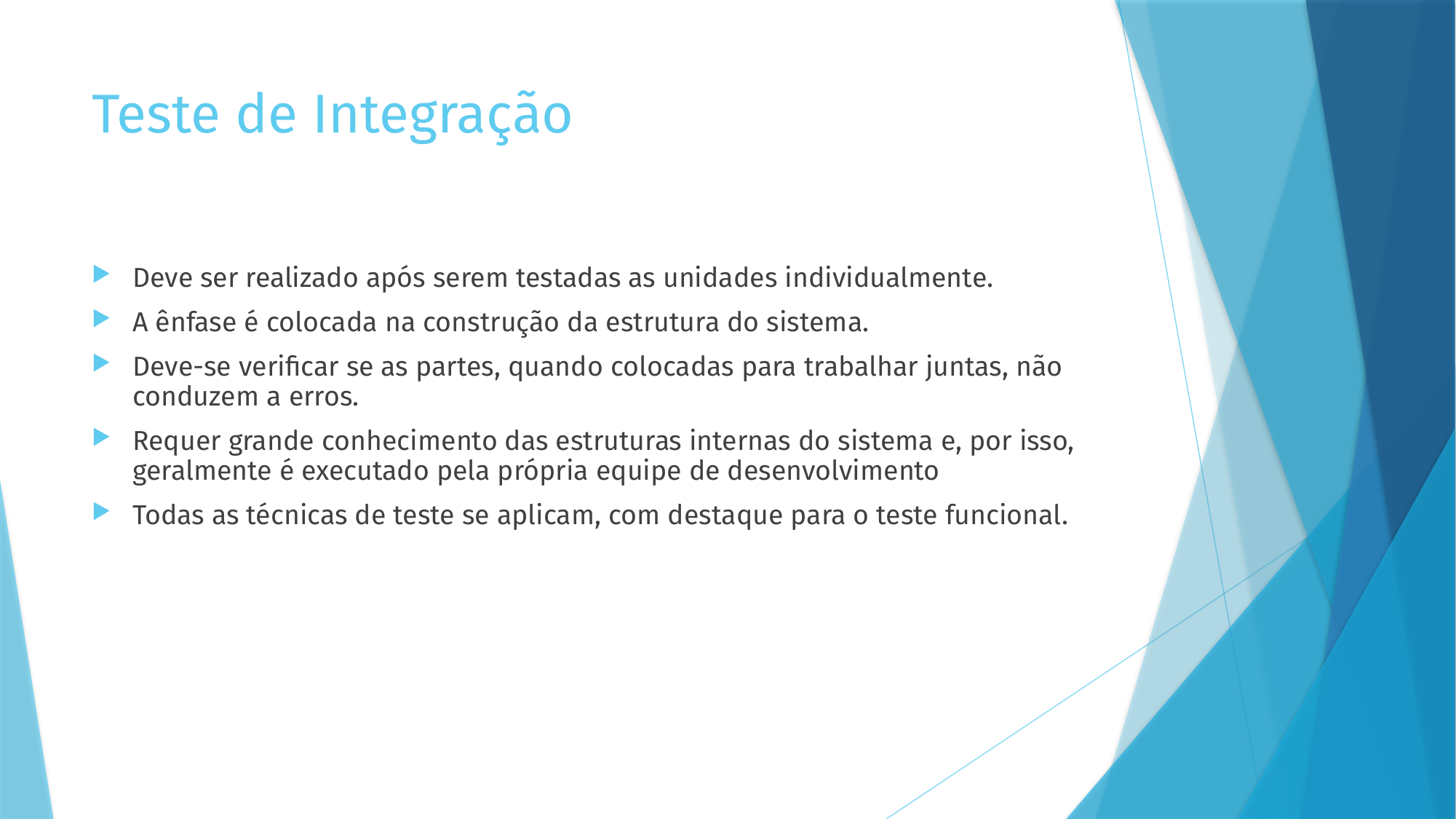

# Teste de Integração
Deve ser realizado após serem testadas as unidades individualmente.
A ênfase é colocada na construção da estrutura do sistema.
Deve-se verificar se as partes, quando colocadas para trabalhar juntas, não conduzem a erros.
Requer grande conhecimento das estruturas internas do sistema e, por isso, geralmente é executado pela própria equipe de desenvolvimento
Todas as técnicas de teste se aplicam, com destaque para o teste funcional.